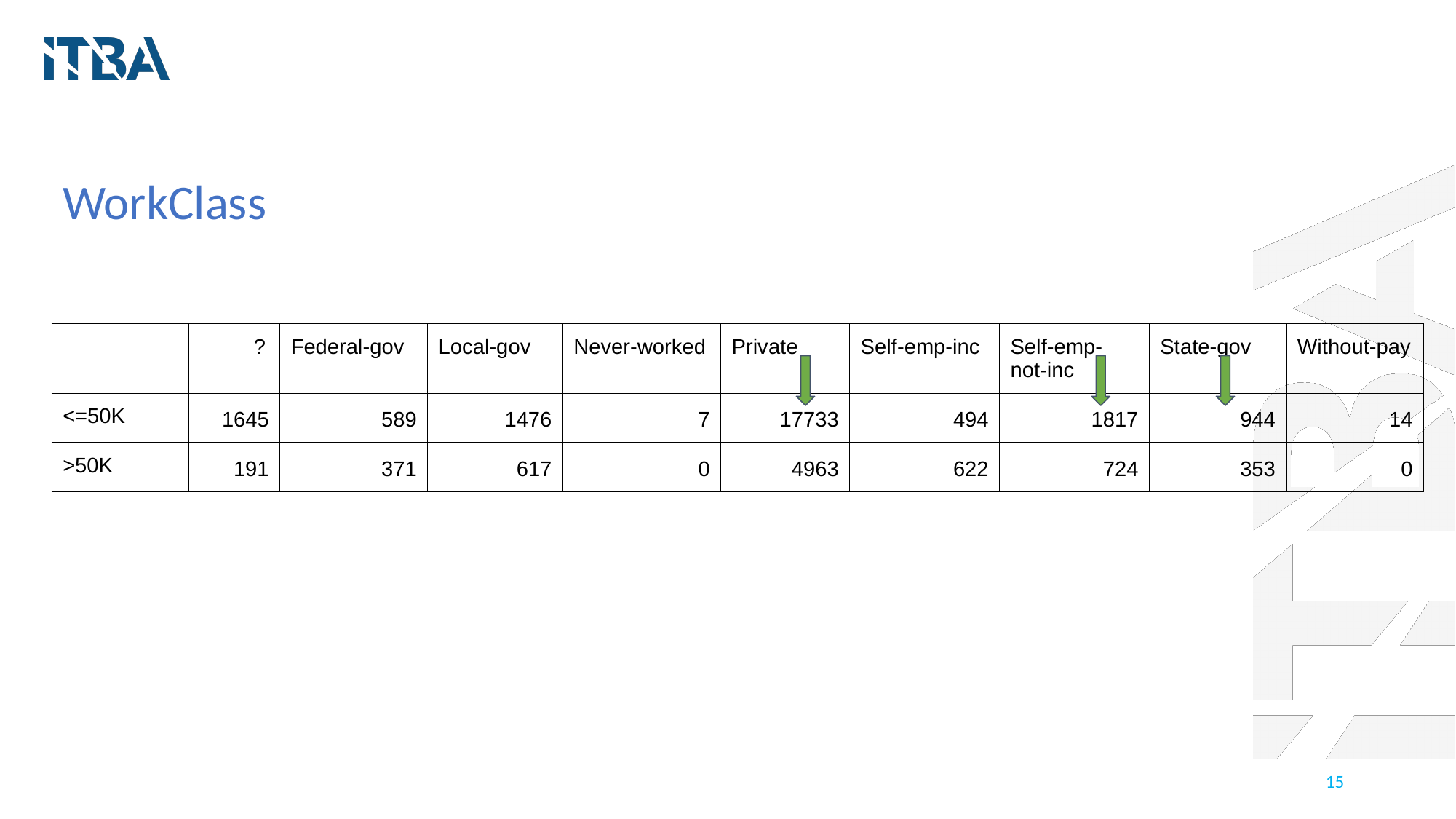

# WorkClass
|  | ? | Federal-gov | Local-gov | Never-worked | Private | Self-emp-inc | Self-emp-not-inc | State-gov | Without-pay |
| --- | --- | --- | --- | --- | --- | --- | --- | --- | --- |
| <=50K | 1645 | 589 | 1476 | 7 | 17733 | 494 | 1817 | 944 | 14 |
| >50K | 191 | 371 | 617 | 0 | 4963 | 622 | 724 | 353 | 0 |

15